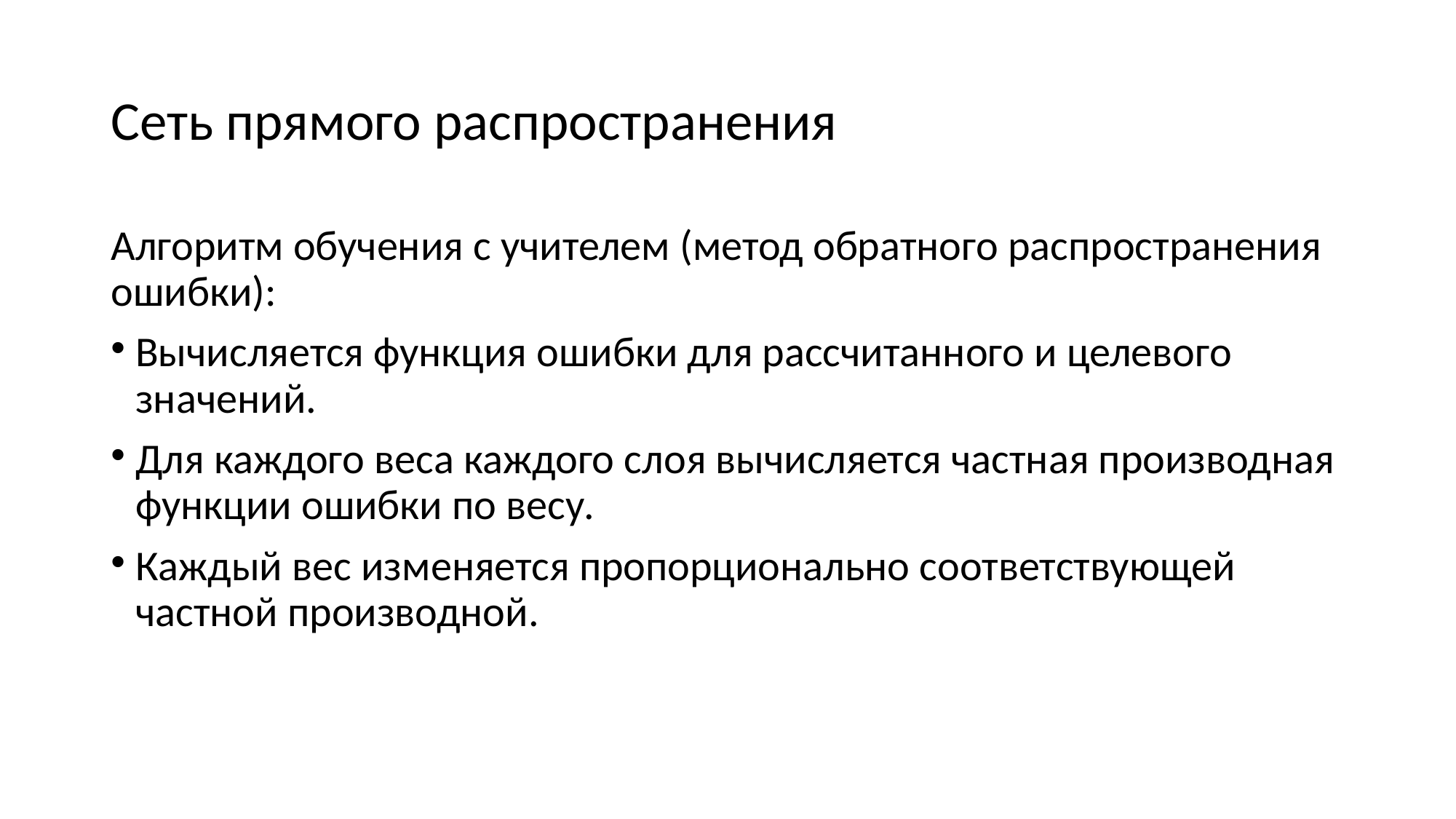

# Сеть прямого распространения
Алгоритм обучения с учителем (метод обратного распространения ошибки):
Вычисляется функция ошибки для рассчитанного и целевого значений.
Для каждого веса каждого слоя вычисляется частная производная функции ошибки по весу.
Каждый вес изменяется пропорционально соответствующей частной производной.